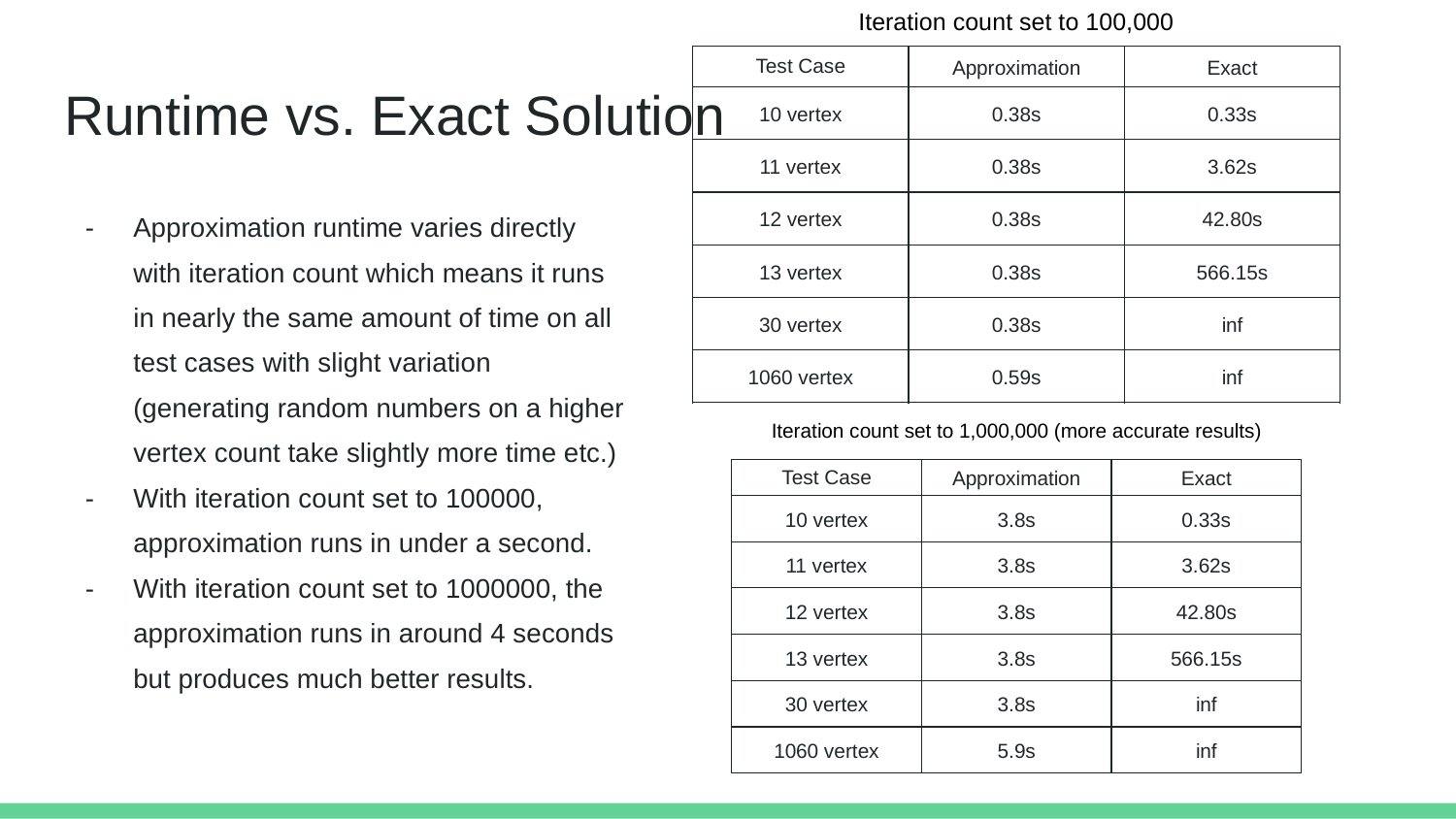

Iteration count set to 100,000
| Test Case | Approximation | Exact |
| --- | --- | --- |
| 10 vertex | 0.38s | 0.33s |
| 11 vertex | 0.38s | 3.62s |
| 12 vertex | 0.38s | 42.80s |
| 13 vertex | 0.38s | 566.15s |
| 30 vertex | 0.38s | inf |
| 1060 vertex | 0.59s | inf |
# Runtime vs. Exact Solution
Approximation runtime varies directly with iteration count which means it runs in nearly the same amount of time on all test cases with slight variation (generating random numbers on a higher vertex count take slightly more time etc.)
With iteration count set to 100000, approximation runs in under a second.
With iteration count set to 1000000, the approximation runs in around 4 seconds but produces much better results.
Iteration count set to 1,000,000 (more accurate results)
| Test Case | Approximation | Exact |
| --- | --- | --- |
| 10 vertex | 3.8s | 0.33s |
| 11 vertex | 3.8s | 3.62s |
| 12 vertex | 3.8s | 42.80s |
| 13 vertex | 3.8s | 566.15s |
| 30 vertex | 3.8s | inf |
| 1060 vertex | 5.9s | inf |